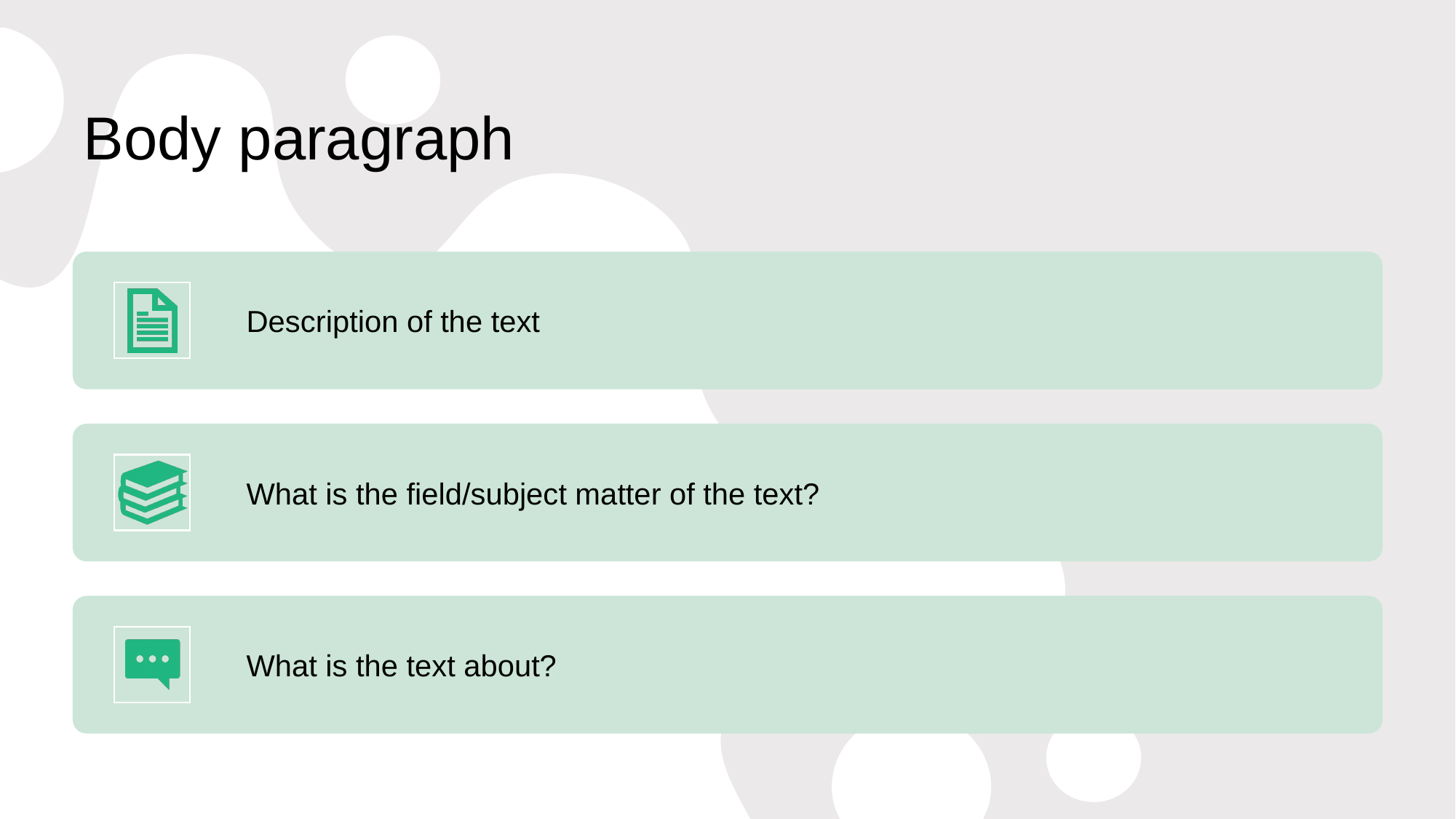

# Body paragraph
Description of the text
What is the field/subject matter of the text?
What is the text about?